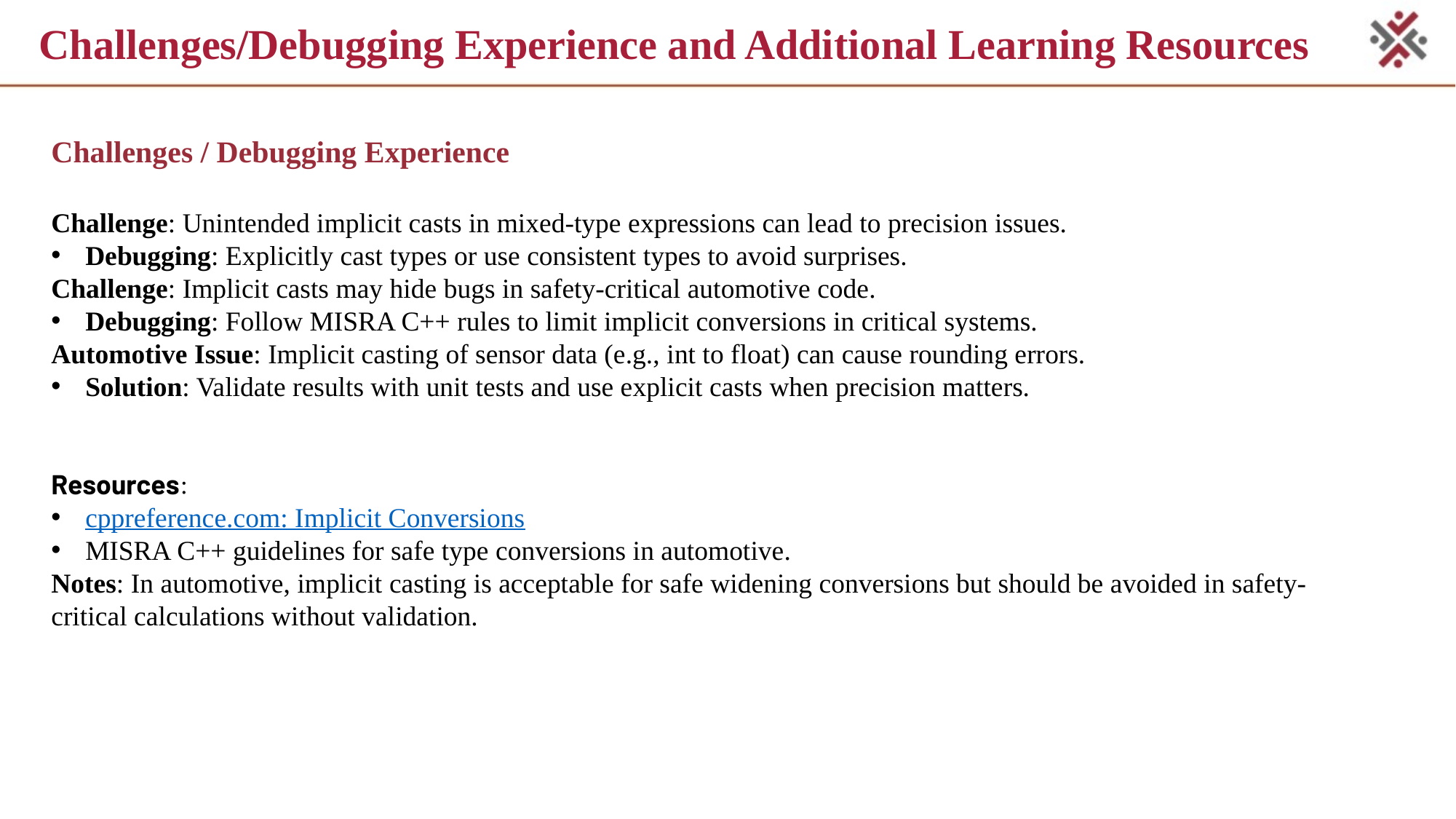

# Challenges/Debugging Experience and Additional Learning Resources
Challenges / Debugging Experience

Challenge: Unintended implicit casts in mixed-type expressions can lead to precision issues.
Debugging: Explicitly cast types or use consistent types to avoid surprises.
Challenge: Implicit casts may hide bugs in safety-critical automotive code.
Debugging: Follow MISRA C++ rules to limit implicit conversions in critical systems.
Automotive Issue: Implicit casting of sensor data (e.g., int to float) can cause rounding errors.
Solution: Validate results with unit tests and use explicit casts when precision matters.

Resources:
cppreference.com: Implicit Conversions
MISRA C++ guidelines for safe type conversions in automotive.
Notes: In automotive, implicit casting is acceptable for safe widening conversions but should be avoided in safety-critical calculations without validation.